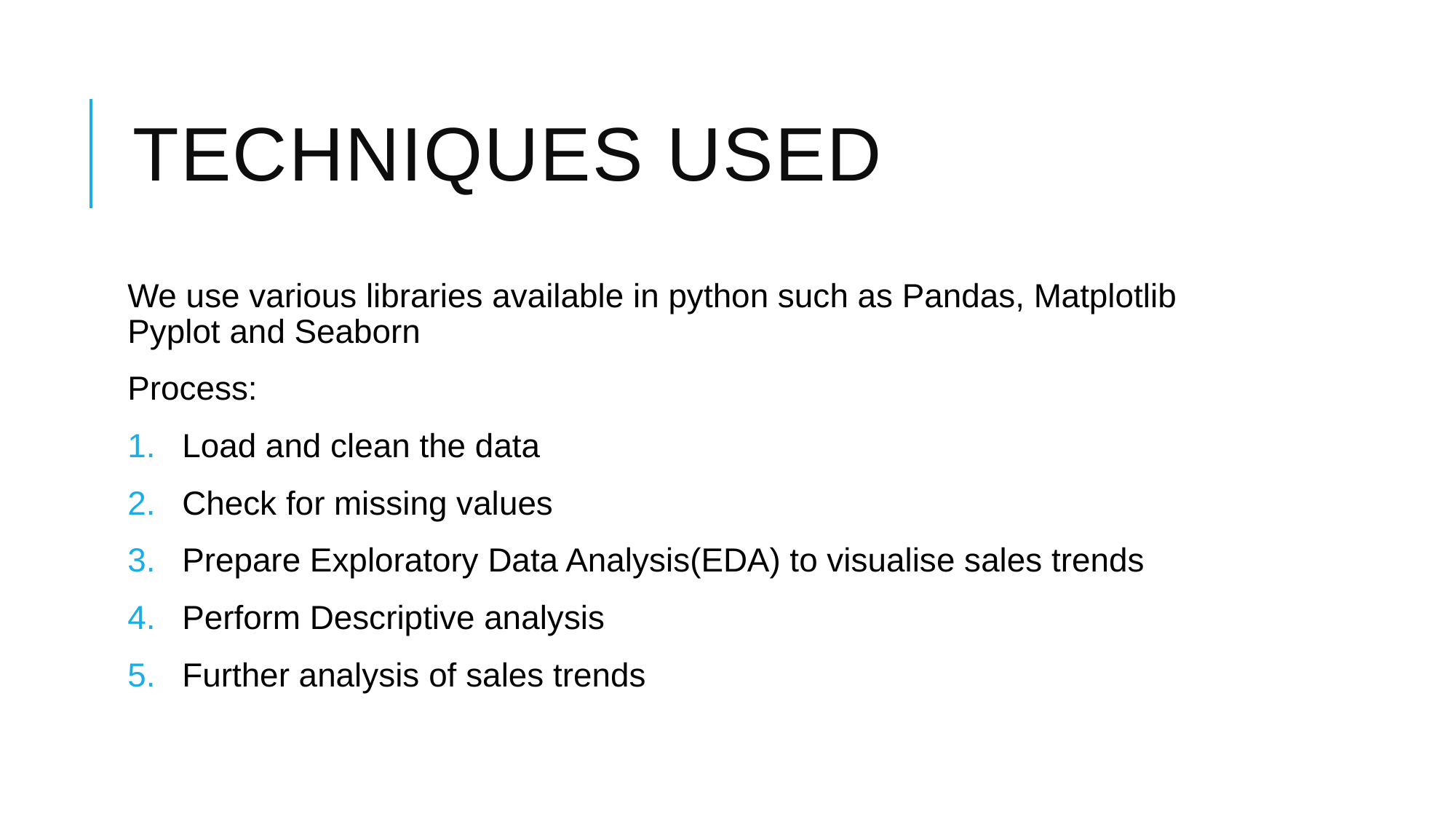

# Techniques used
We use various libraries available in python such as Pandas, Matplotlib Pyplot and Seaborn
Process:
Load and clean the data
Check for missing values
Prepare Exploratory Data Analysis(EDA) to visualise sales trends
Perform Descriptive analysis
Further analysis of sales trends